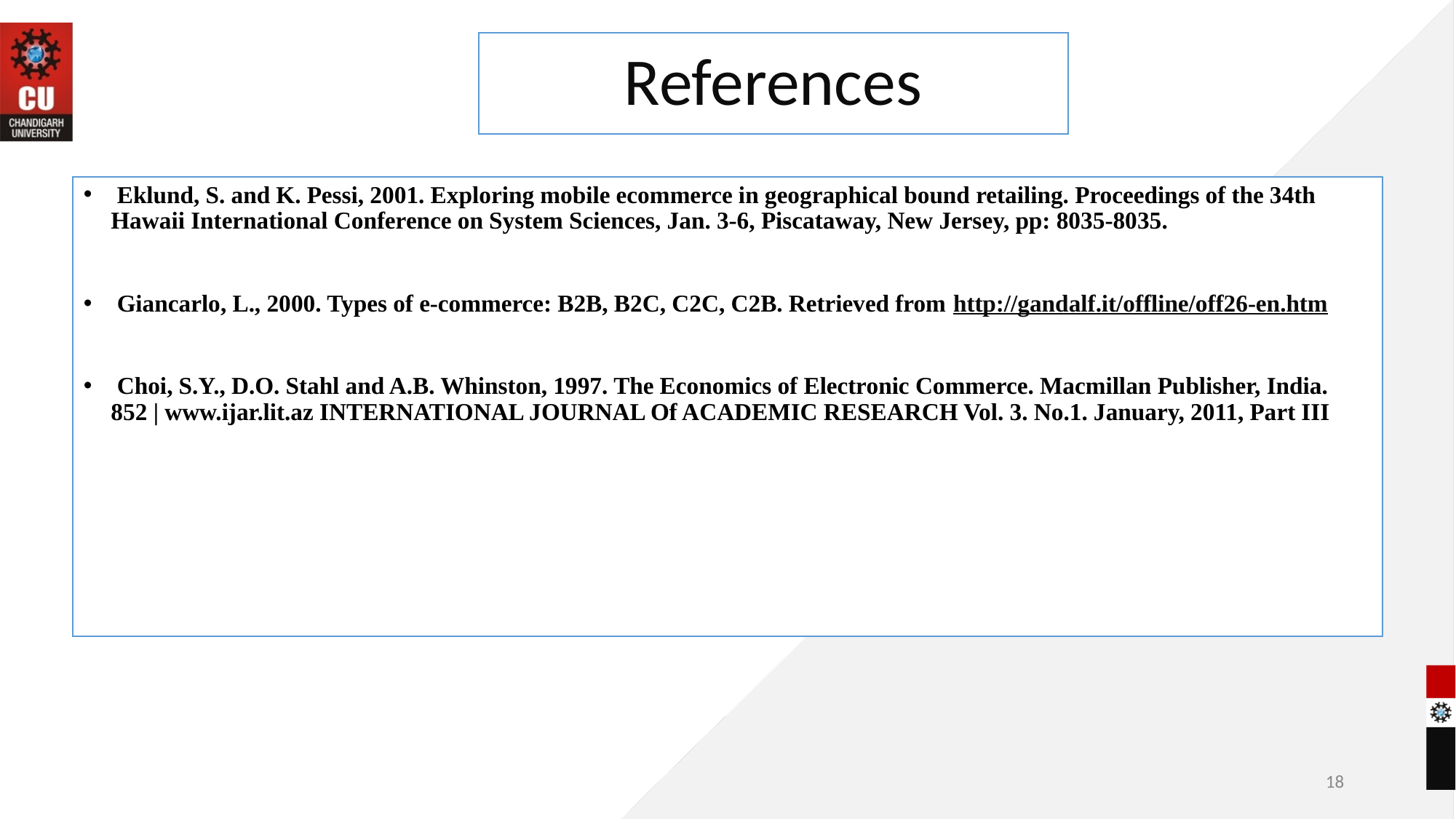

# References
 Eklund, S. and K. Pessi, 2001. Exploring mobile ecommerce in geographical bound retailing. Proceedings of the 34th Hawaii International Conference on System Sciences, Jan. 3-6, Piscataway, New Jersey, pp: 8035-8035.

 Giancarlo, L., 2000. Types of e-commerce: B2B, B2C, C2C, C2B. Retrieved from http://gandalf.it/offline/off26-en.htm

 Choi, S.Y., D.O. Stahl and A.B. Whinston, 1997. The Economics of Electronic Commerce. Macmillan Publisher, India. 852 | www.ijar.lit.az INTERNATIONAL JOURNAL Of ACADEMIC RESEARCH Vol. 3. No.1. January, 2011, Part III
18